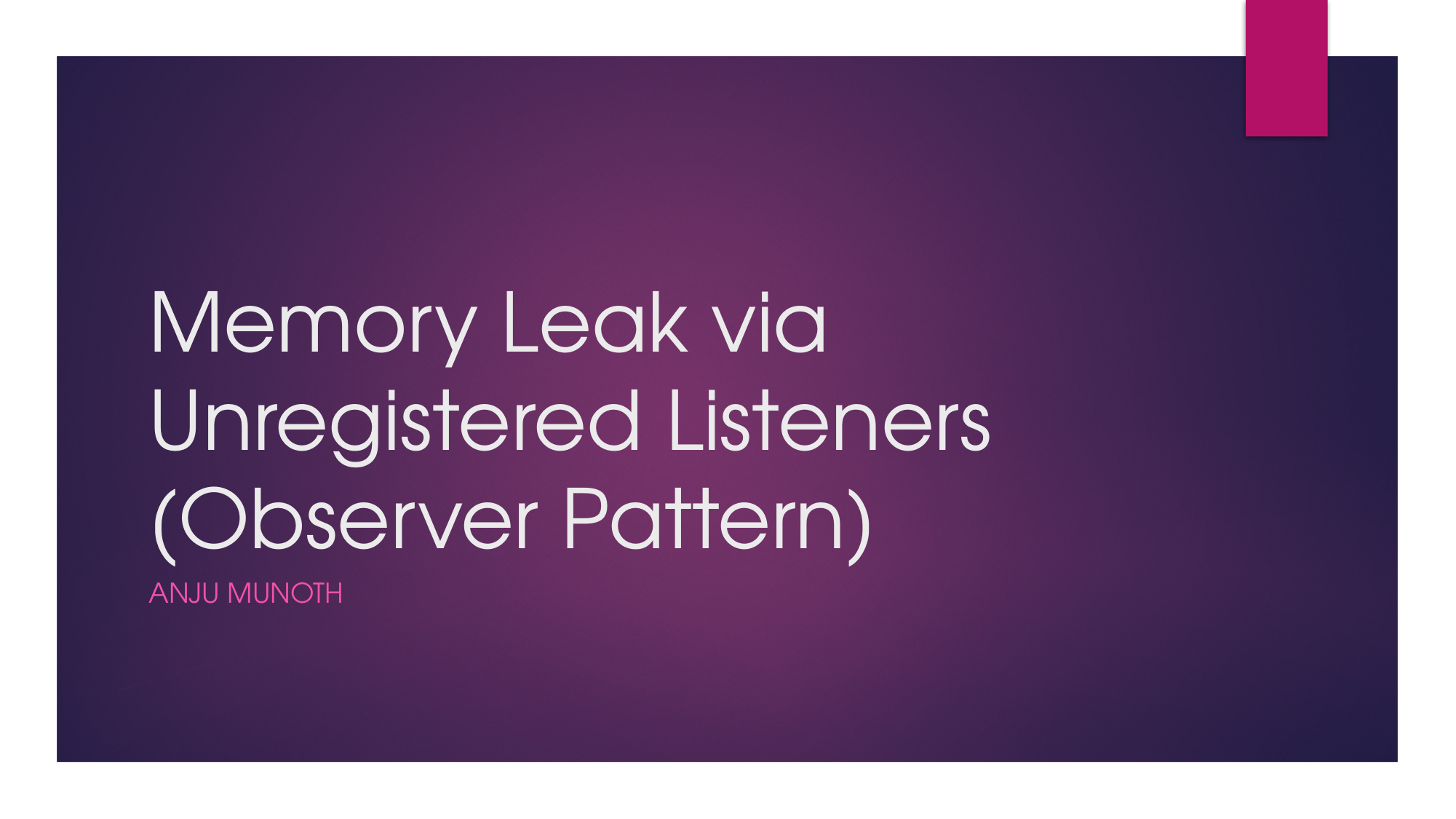

# Memory Leak via Unregistered Listeners (Observer Pattern)
Anju munoth